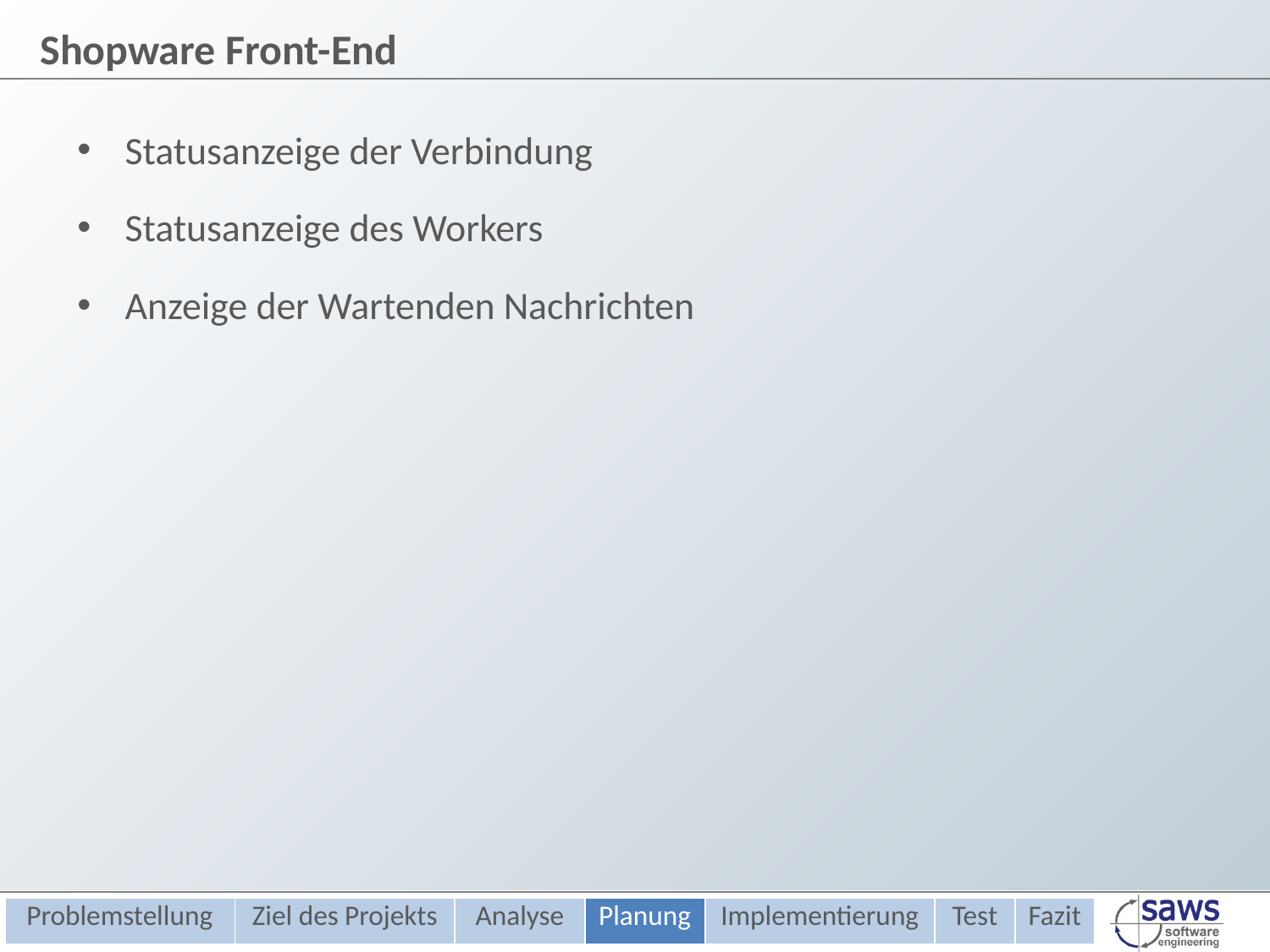

Shopware Front-End
Statusanzeige der Verbindung
Statusanzeige des Workers
Anzeige der Wartenden Nachrichten

| Problemstellung | Ziel des Projekts | Analyse | Planung | Implementierung | Test | Fazit |
| --- | --- | --- | --- | --- | --- | --- |